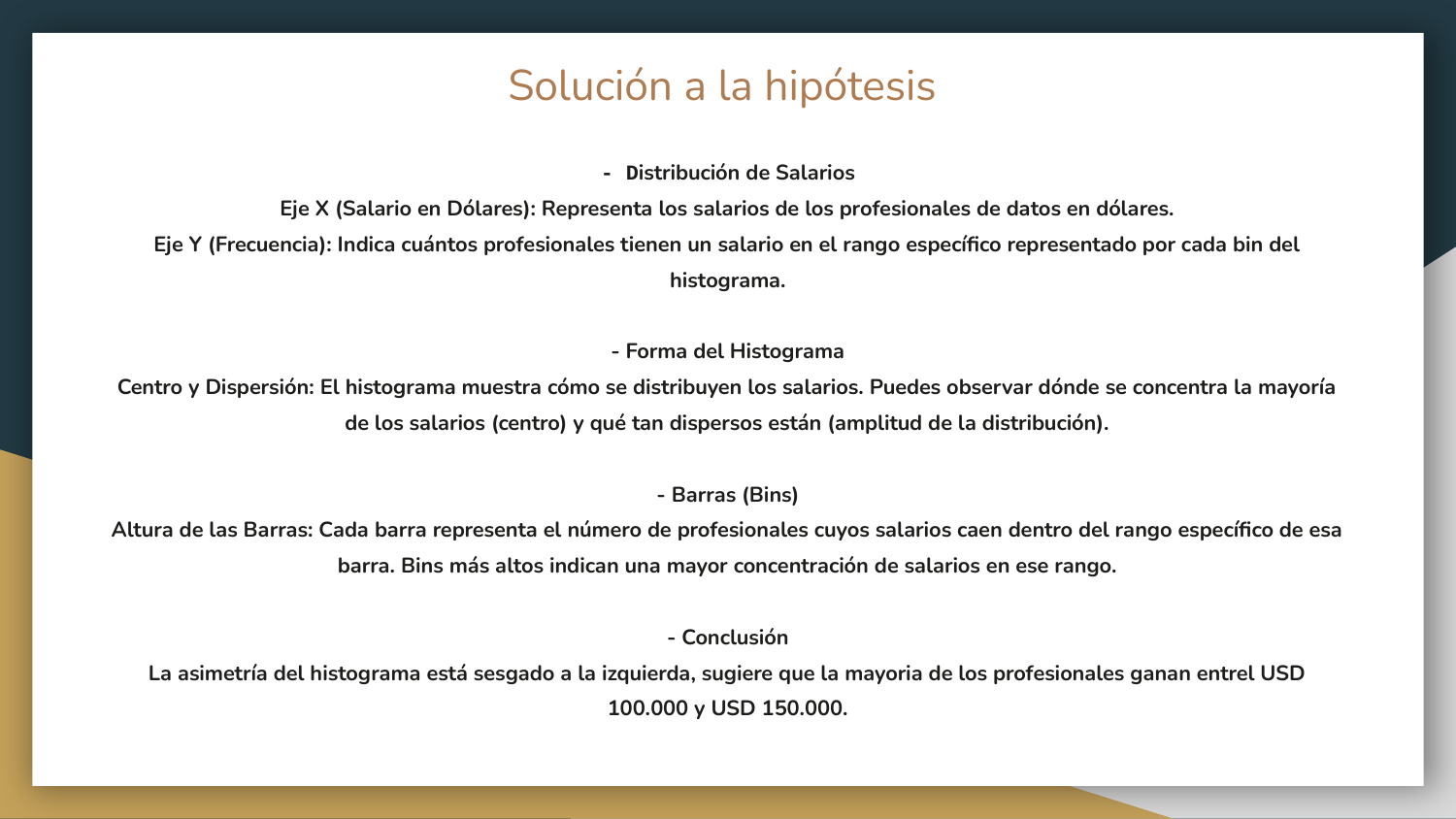

# Solución a la hipótesis
- Distribución de Salarios
Eje X (Salario en Dólares): Representa los salarios de los profesionales de datos en dólares.
Eje Y (Frecuencia): Indica cuántos profesionales tienen un salario en el rango específico representado por cada bin del histograma.

- Forma del Histograma
Centro y Dispersión: El histograma muestra cómo se distribuyen los salarios. Puedes observar dónde se concentra la mayoría de los salarios (centro) y qué tan dispersos están (amplitud de la distribución).

- Barras (Bins)
Altura de las Barras: Cada barra representa el número de profesionales cuyos salarios caen dentro del rango específico de esa barra. Bins más altos indican una mayor concentración de salarios en ese rango.

- Conclusión
La asimetría del histograma está sesgado a la izquierda, sugiere que la mayoria de los profesionales ganan entrel USD 100.000 y USD 150.000.